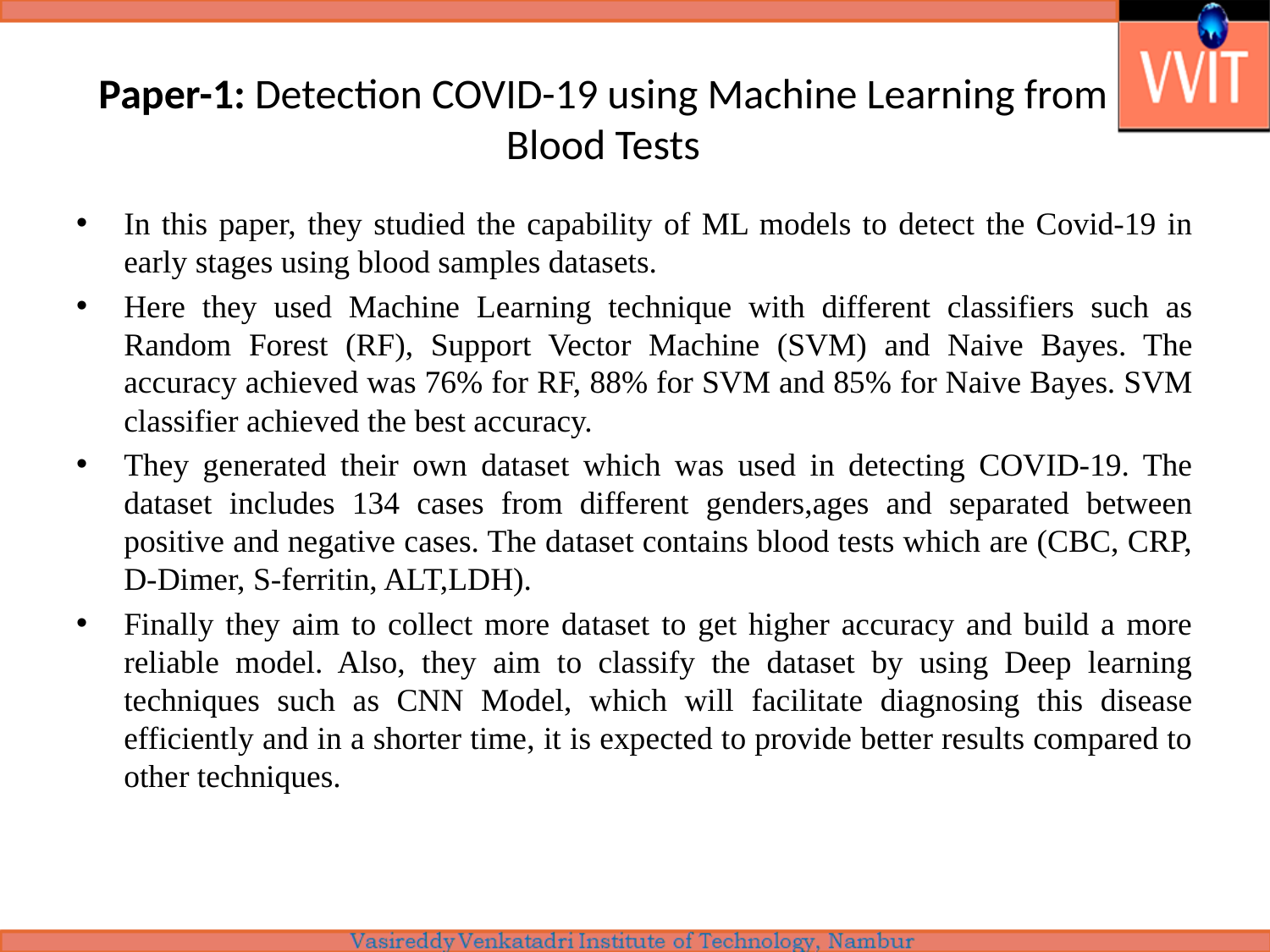

# Paper-1: Detection COVID-19 using Machine Learning from Blood Tests
In this paper, they studied the capability of ML models to detect the Covid-19 in early stages using blood samples datasets.
Here they used Machine Learning technique with different classifiers such as Random Forest (RF), Support Vector Machine (SVM) and Naive Bayes. The accuracy achieved was 76% for RF, 88% for SVM and 85% for Naive Bayes. SVM classifier achieved the best accuracy.
They generated their own dataset which was used in detecting COVID-19. The dataset includes 134 cases from different genders,ages and separated between positive and negative cases. The dataset contains blood tests which are (CBC, CRP, D-Dimer, S-ferritin, ALT,LDH).
Finally they aim to collect more dataset to get higher accuracy and build a more reliable model. Also, they aim to classify the dataset by using Deep learning techniques such as CNN Model, which will facilitate diagnosing this disease efficiently and in a shorter time, it is expected to provide better results compared to other techniques.